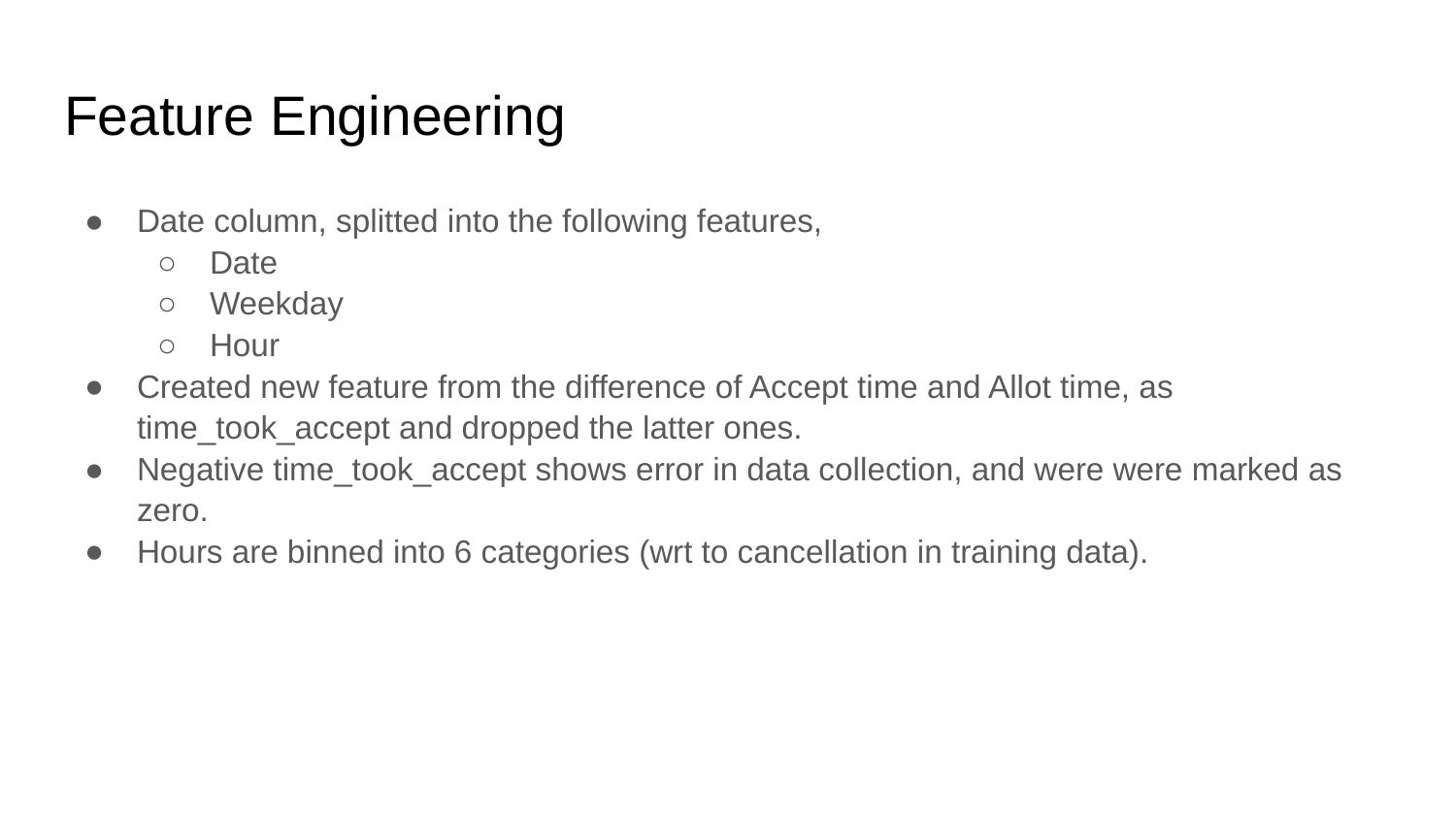

# Feature Engineering
Date column, splitted into the following features,
Date
Weekday
Hour
Created new feature from the difference of Accept time and Allot time, as time_took_accept and dropped the latter ones.
Negative time_took_accept shows error in data collection, and were were marked as zero.
Hours are binned into 6 categories (wrt to cancellation in training data).